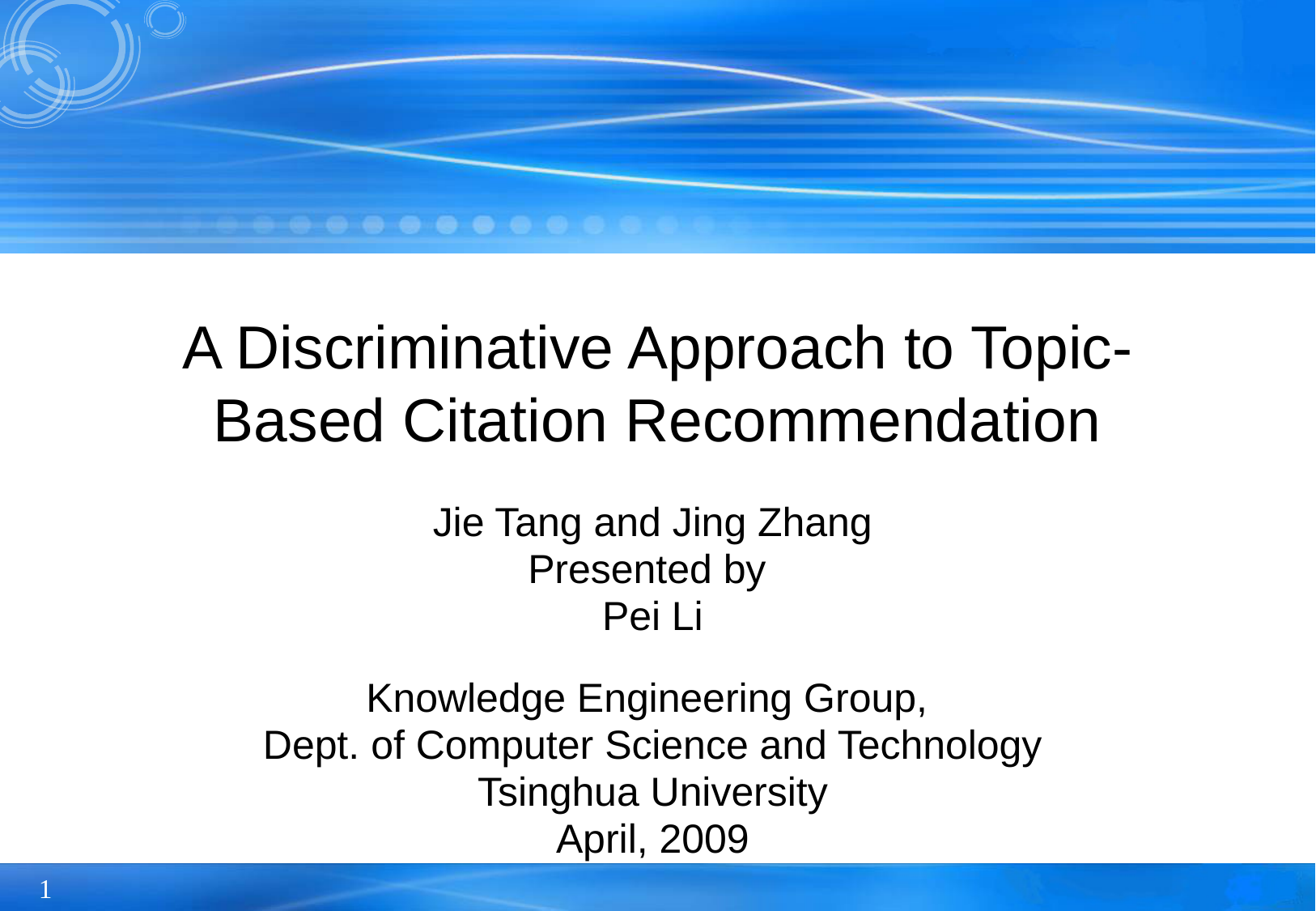

# A Discriminative Approach to Topic-Based Citation Recommendation
Jie Tang and Jing Zhang
Presented by
Pei Li

Knowledge Engineering Group,
Dept. of Computer Science and Technology
Tsinghua University
April, 2009